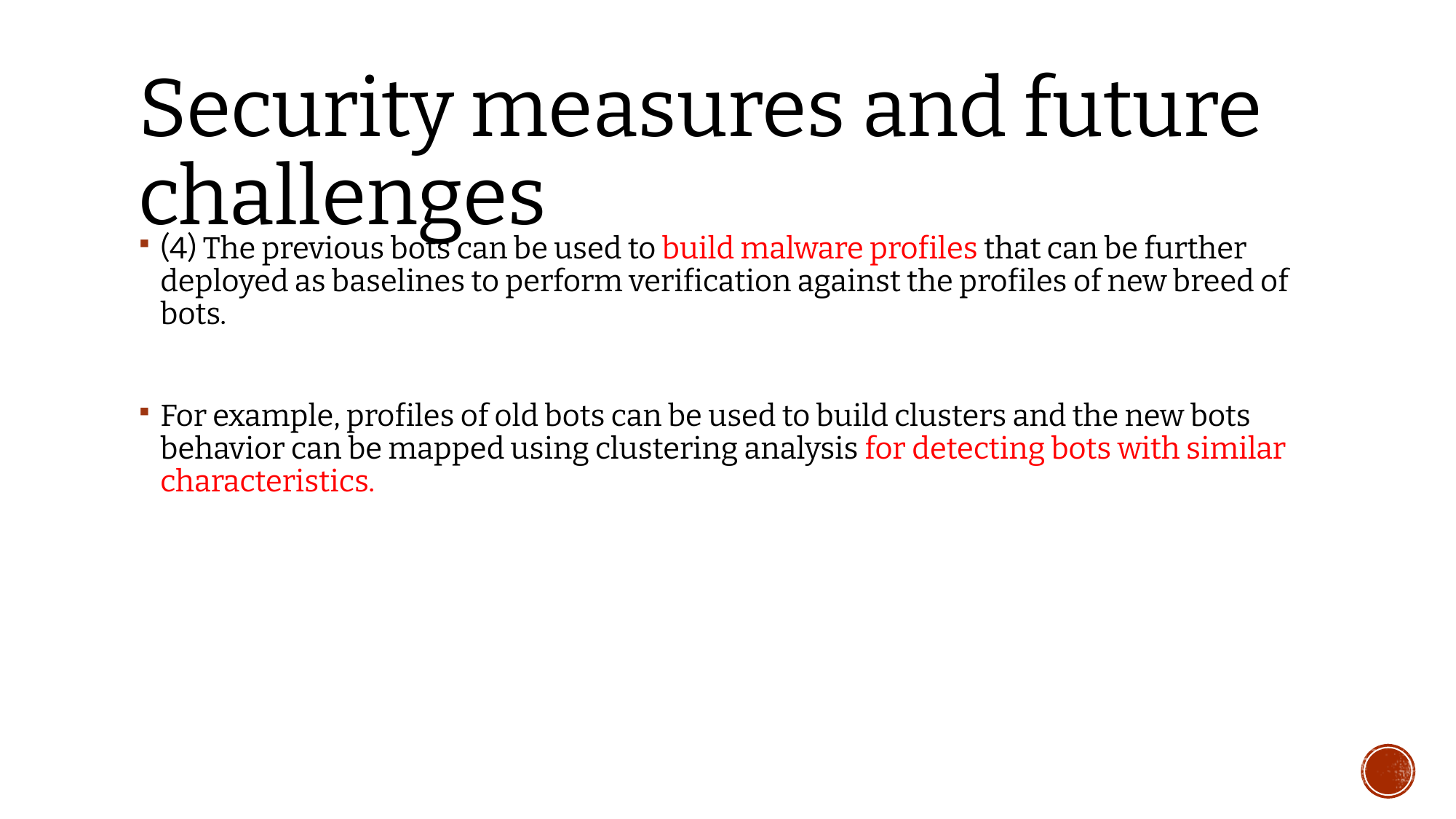

# Security measures and future challenges
(4) The previous bots can be used to build malware profiles that can be further deployed as baselines to perform verification against the profiles of new breed of bots.

For example, profiles of old bots can be used to build clusters and the new bots behavior can be mapped using clustering analysis for detecting bots with similar characteristics.